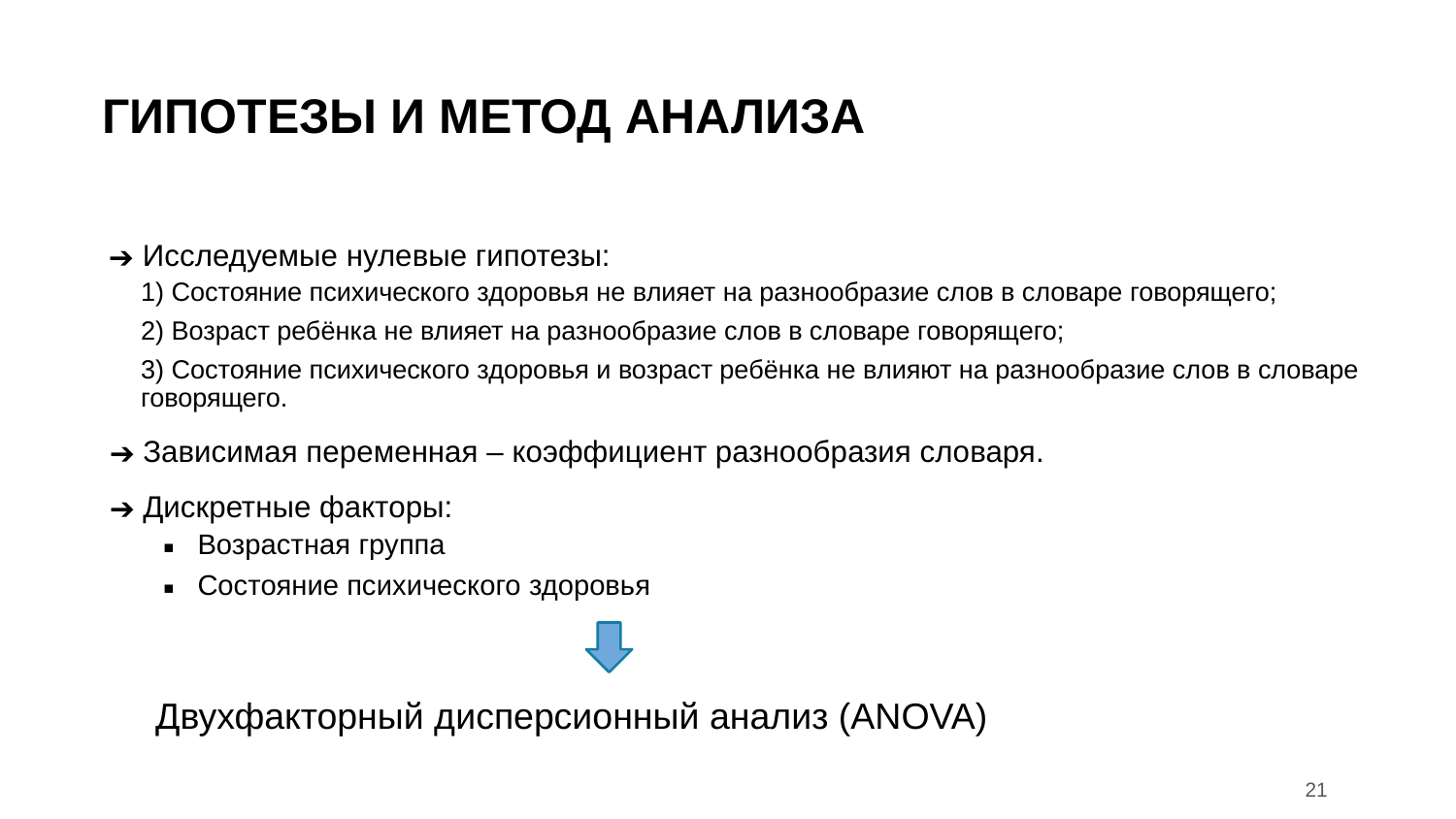

# ГИПОТЕЗЫ И МЕТОД АНАЛИЗА
 Исследуемые нулевые гипотезы:
1) Состояние психического здоровья не влияет на разнообразие слов в словаре говорящего;
2) Возраст ребёнка не влияет на разнообразие слов в словаре говорящего;
3) Состояние психического здоровья и возраст ребёнка не влияют на разнообразие слов в словаре говорящего.
Зависимая переменная – коэффициент разнообразия словаря.
Дискретные факторы:
Возрастная группа
Состояние психического здоровья

Двухфакторный дисперсионный анализ (ANOVA)
21